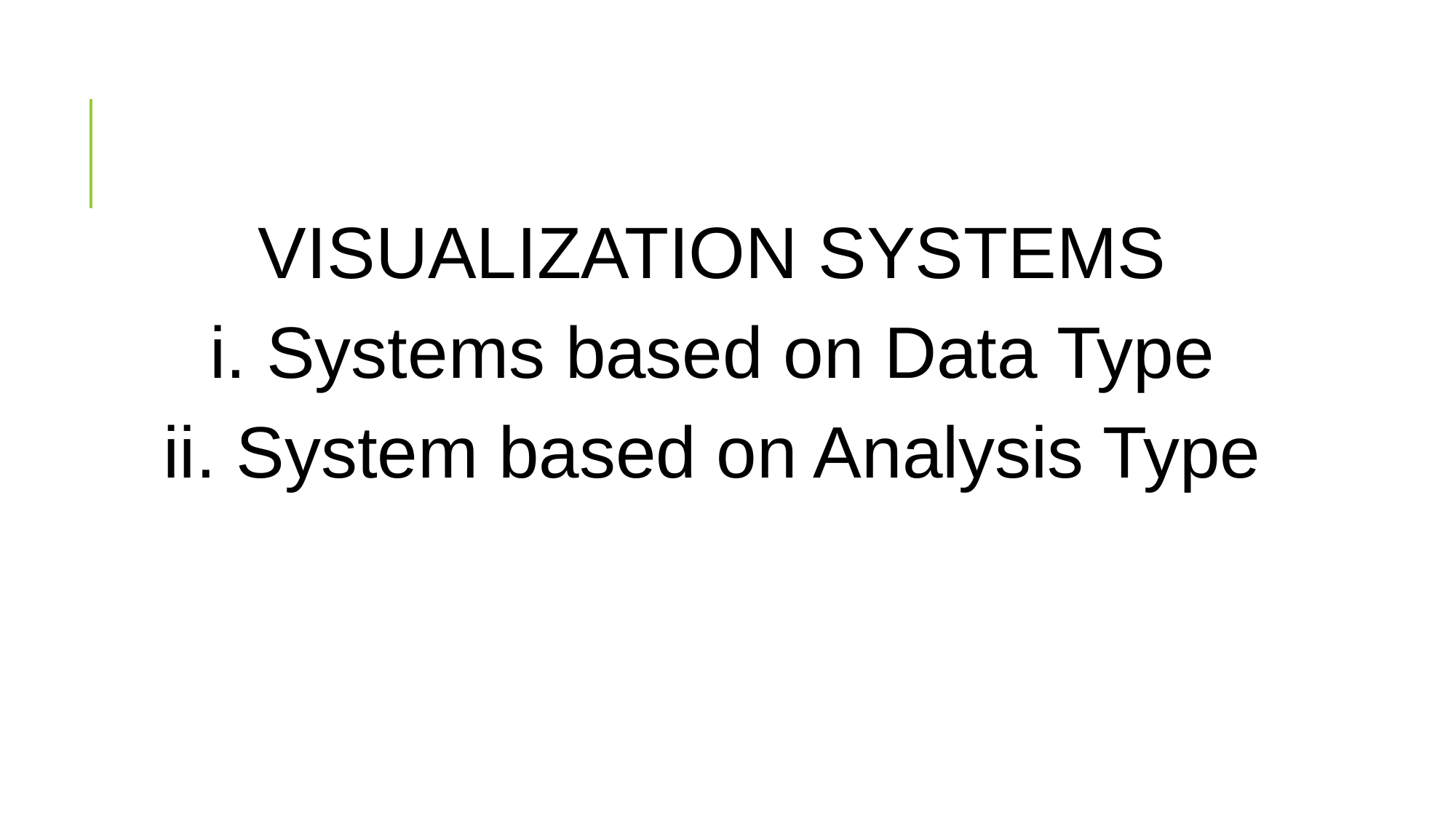

VISUALIZATION SYSTEMS
i. Systems based on Data Type
ii. System based on Analysis Type